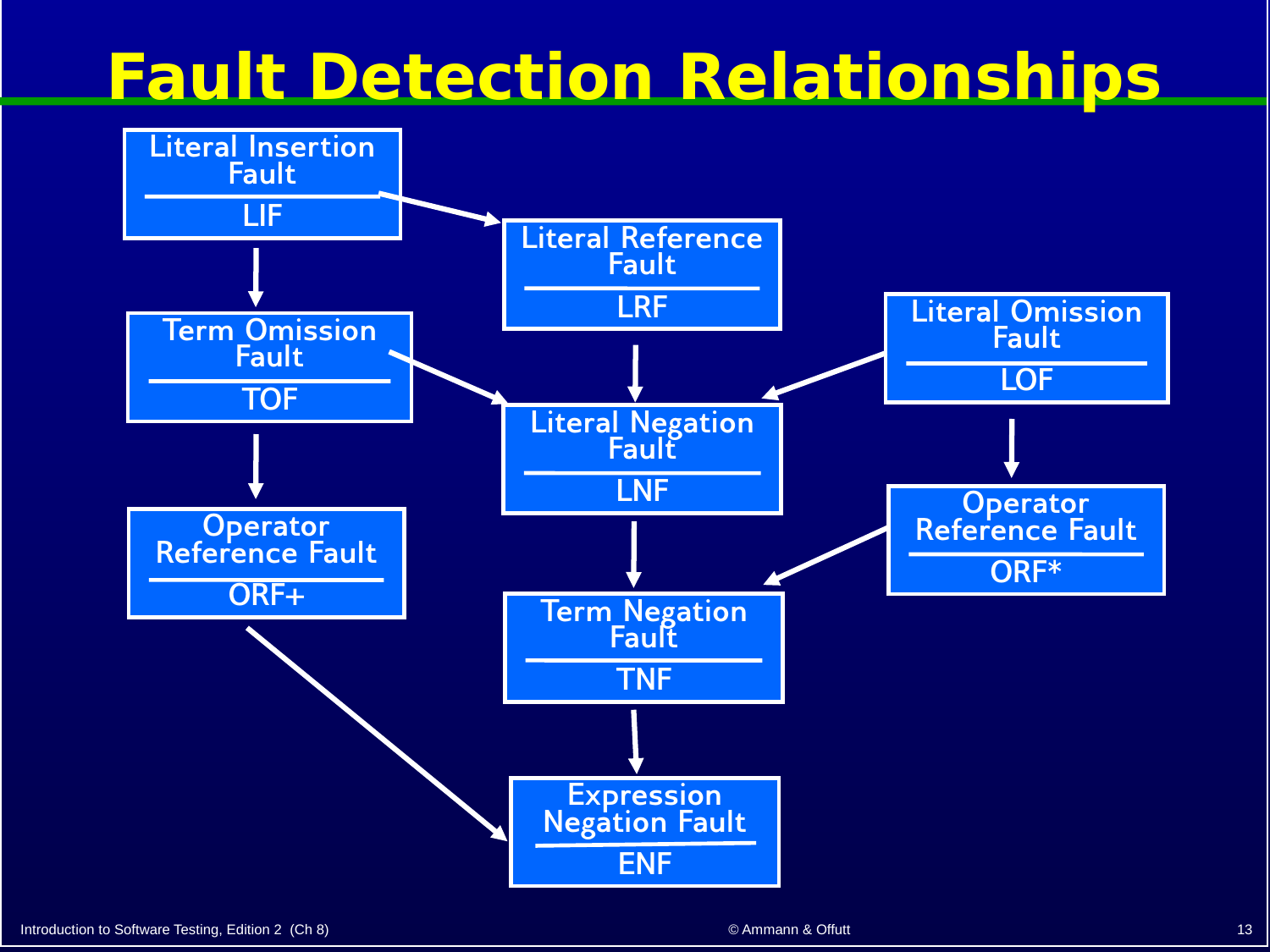

Fault Detection Relationships
Literal Insertion Fault
LIF

Literal Reference Fault
LRF

Literal Omission Fault
LOF

Term Omission Fault
TOF

Literal Negation Fault
LNF

Operator Reference Fault
ORF*

Operator Reference Fault
ORF+

Term Negation Fault
TNF

Expression Negation Fault
ENF

13
© Ammann & Offutt
Introduction to Software Testing, Edition 2  (Ch 8)